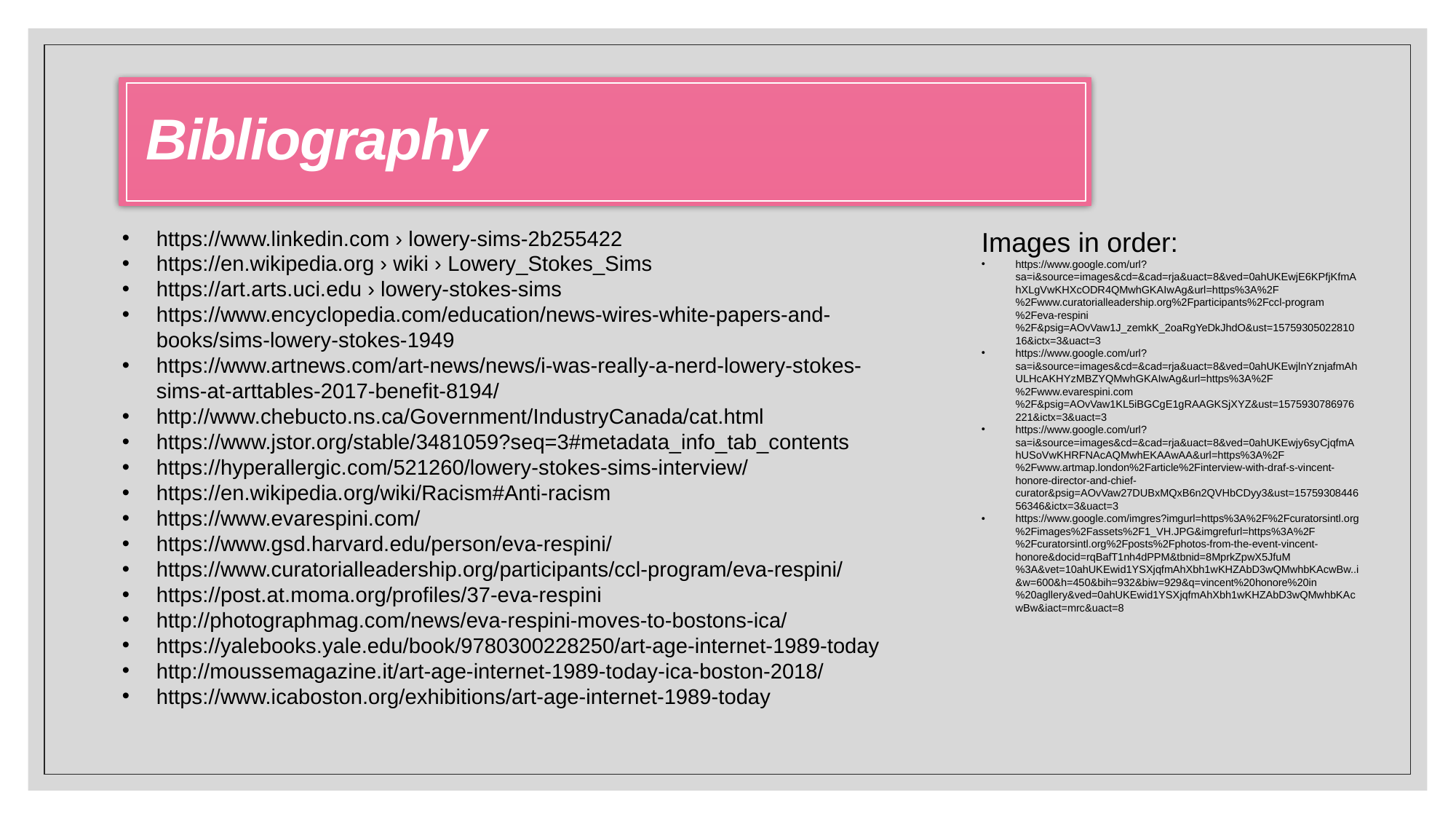

# Bibliography

https://www.linkedin.com › lowery-sims-2b255422
https://en.wikipedia.org › wiki › Lowery_Stokes_Sims
https://art.arts.uci.edu › lowery-stokes-sims
https://www.encyclopedia.com/education/news-wires-white-papers-and-books/sims-lowery-stokes-1949
https://www.artnews.com/art-news/news/i-was-really-a-nerd-lowery-stokes-sims-at-arttables-2017-benefit-8194/
http://www.chebucto.ns.ca/Government/IndustryCanada/cat.html
https://www.jstor.org/stable/3481059?seq=3#metadata_info_tab_contents
https://hyperallergic.com/521260/lowery-stokes-sims-interview/
https://en.wikipedia.org/wiki/Racism#Anti-racism
https://www.evarespini.com/
https://www.gsd.harvard.edu/person/eva-respini/
https://www.curatorialleadership.org/participants/ccl-program/eva-respini/
https://post.at.moma.org/profiles/37-eva-respini
http://photographmag.com/news/eva-respini-moves-to-bostons-ica/
https://yalebooks.yale.edu/book/9780300228250/art-age-internet-1989-today
http://moussemagazine.it/art-age-internet-1989-today-ica-boston-2018/
https://www.icaboston.org/exhibitions/art-age-internet-1989-today

Images in order:
https://www.google.com/url?sa=i&source=images&cd=&cad=rja&uact=8&ved=0ahUKEwjE6KPfjKfmAhXLgVwKHXcODR4QMwhGKAIwAg&url=https%3A%2F%2Fwww.curatorialleadership.org%2Fparticipants%2Fccl-program%2Feva-respini%2F&psig=AOvVaw1J_zemkK_2oaRgYeDkJhdO&ust=1575930502281016&ictx=3&uact=3
https://www.google.com/url?sa=i&source=images&cd=&cad=rja&uact=8&ved=0ahUKEwjlnYznjafmAhULHcAKHYzMBZYQMwhGKAIwAg&url=https%3A%2F%2Fwww.evarespini.com%2F&psig=AOvVaw1KL5iBGCgE1gRAAGKSjXYZ&ust=1575930786976221&ictx=3&uact=3
https://www.google.com/url?sa=i&source=images&cd=&cad=rja&uact=8&ved=0ahUKEwjy6syCjqfmAhUSoVwKHRFNAcAQMwhEKAAwAA&url=https%3A%2F%2Fwww.artmap.london%2Farticle%2Finterview-with-draf-s-vincent-honore-director-and-chief-curator&psig=AOvVaw27DUBxMQxB6n2QVHbCDyy3&ust=1575930844656346&ictx=3&uact=3
https://www.google.com/imgres?imgurl=https%3A%2F%2Fcuratorsintl.org%2Fimages%2Fassets%2F1_VH.JPG&imgrefurl=https%3A%2F%2Fcuratorsintl.org%2Fposts%2Fphotos-from-the-event-vincent-honore&docid=rqBafT1nh4dPPM&tbnid=8MprkZpwX5JfuM%3A&vet=10ahUKEwid1YSXjqfmAhXbh1wKHZAbD3wQMwhbKAcwBw..i&w=600&h=450&bih=932&biw=929&q=vincent%20honore%20in%20agllery&ved=0ahUKEwid1YSXjqfmAhXbh1wKHZAbD3wQMwhbKAcwBw&iact=mrc&uact=8